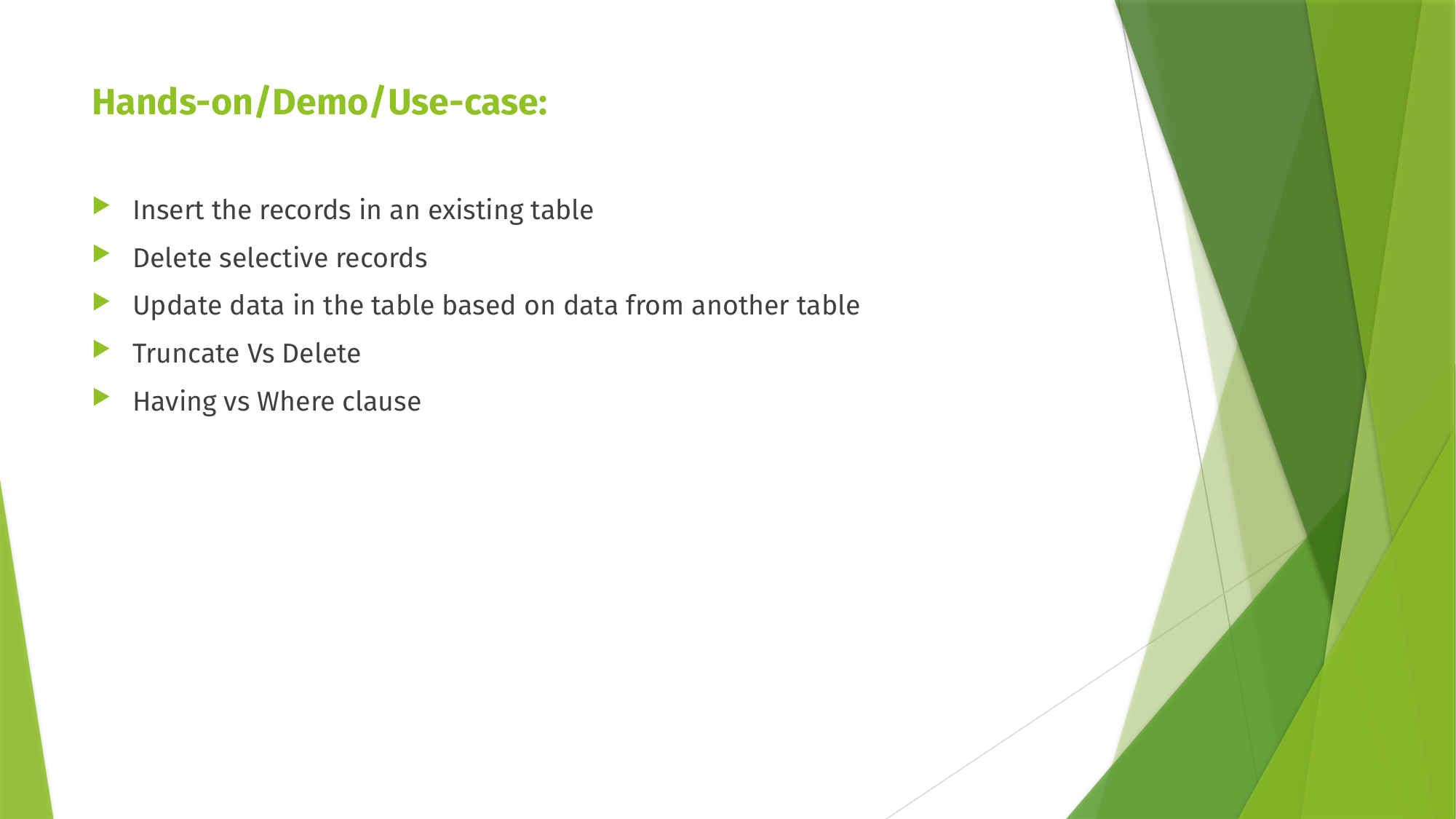

# Hands-on/Demo/Use-case:
Insert the records in an existing table
Delete selective records
Update data in the table based on data from another table
Truncate Vs Delete
Having vs Where clause